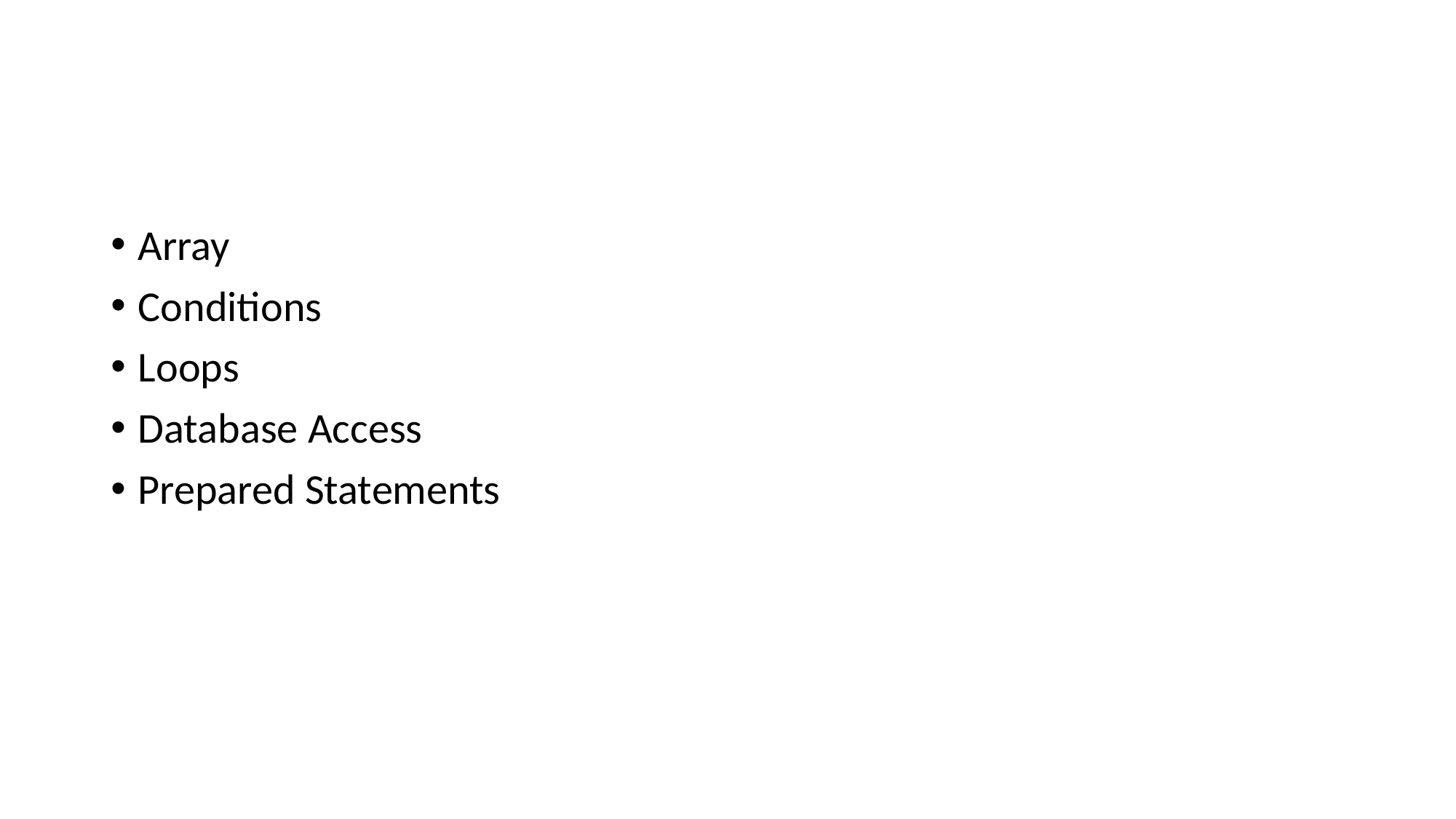

#
Array
Conditions
Loops
Database Access
Prepared Statements